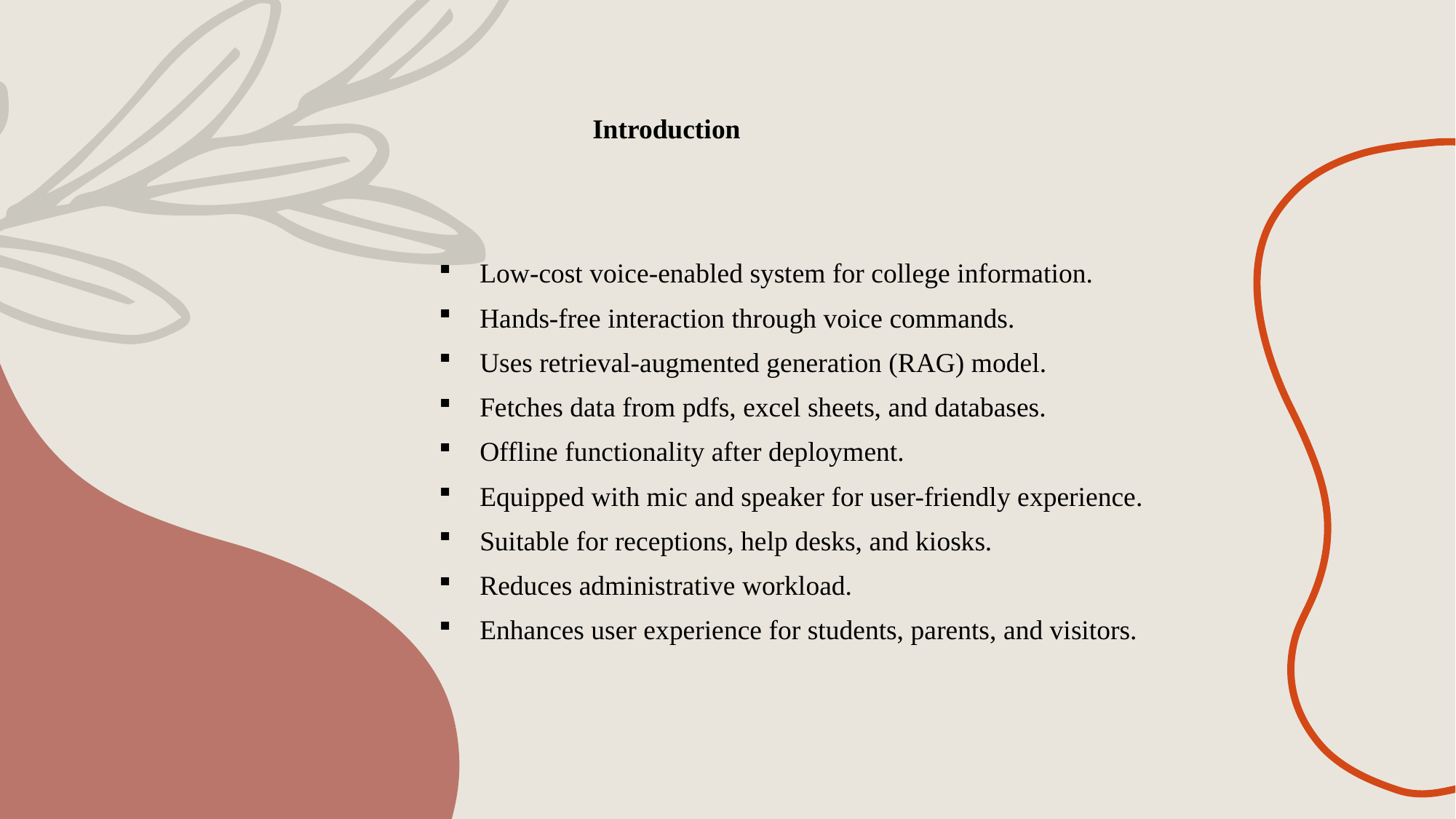

# Introduction
Low-cost voice-enabled system for college information.
Hands-free interaction through voice commands.
Uses retrieval-augmented generation (RAG) model.
Fetches data from pdfs, excel sheets, and databases.
Offline functionality after deployment.
Equipped with mic and speaker for user-friendly experience.
Suitable for receptions, help desks, and kiosks.
Reduces administrative workload.
Enhances user experience for students, parents, and visitors.